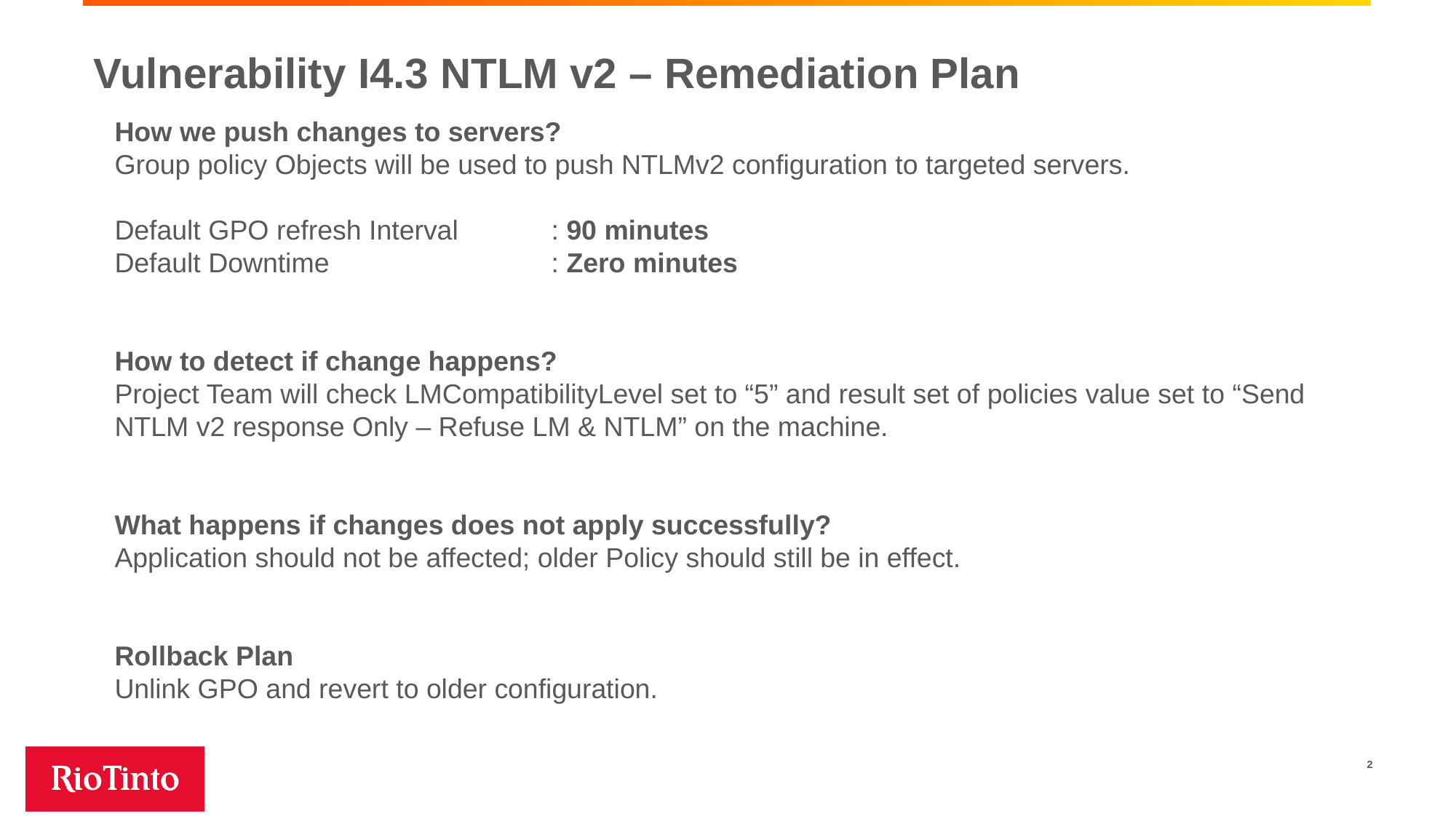

# Vulnerability I4.3 NTLM v2 – Remediation Plan
How we push changes to servers?
Group policy Objects will be used to push NTLMv2 configuration to targeted servers.

Default GPO refresh Interval	: 90 minutes
Default Downtime			: Zero minutes

How to detect if change happens?
Project Team will check LMCompatibilityLevel set to “5” and result set of policies value set to “Send NTLM v2 response Only – Refuse LM & NTLM” on the machine.

What happens if changes does not apply successfully?
Application should not be affected; older Policy should still be in effect.

Rollback Plan
Unlink GPO and revert to older configuration.
2